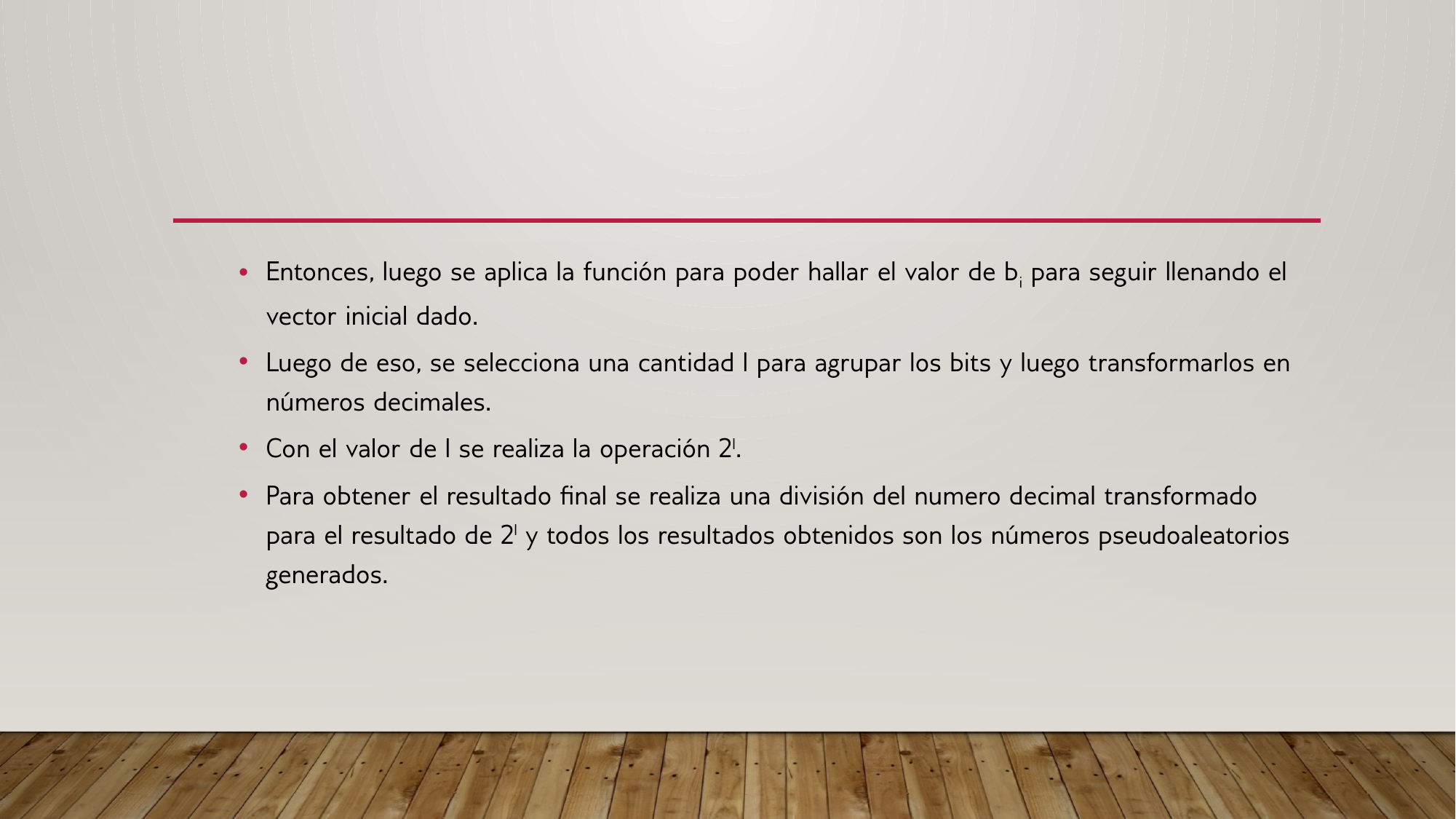

#
Entonces, luego se aplica la función para poder hallar el valor de bi para seguir llenando el vector inicial dado.
Luego de eso, se selecciona una cantidad l para agrupar los bits y luego transformarlos en números decimales.
Con el valor de l se realiza la operación 2l.
Para obtener el resultado final se realiza una división del numero decimal transformado para el resultado de 2l y todos los resultados obtenidos son los números pseudoaleatorios generados.